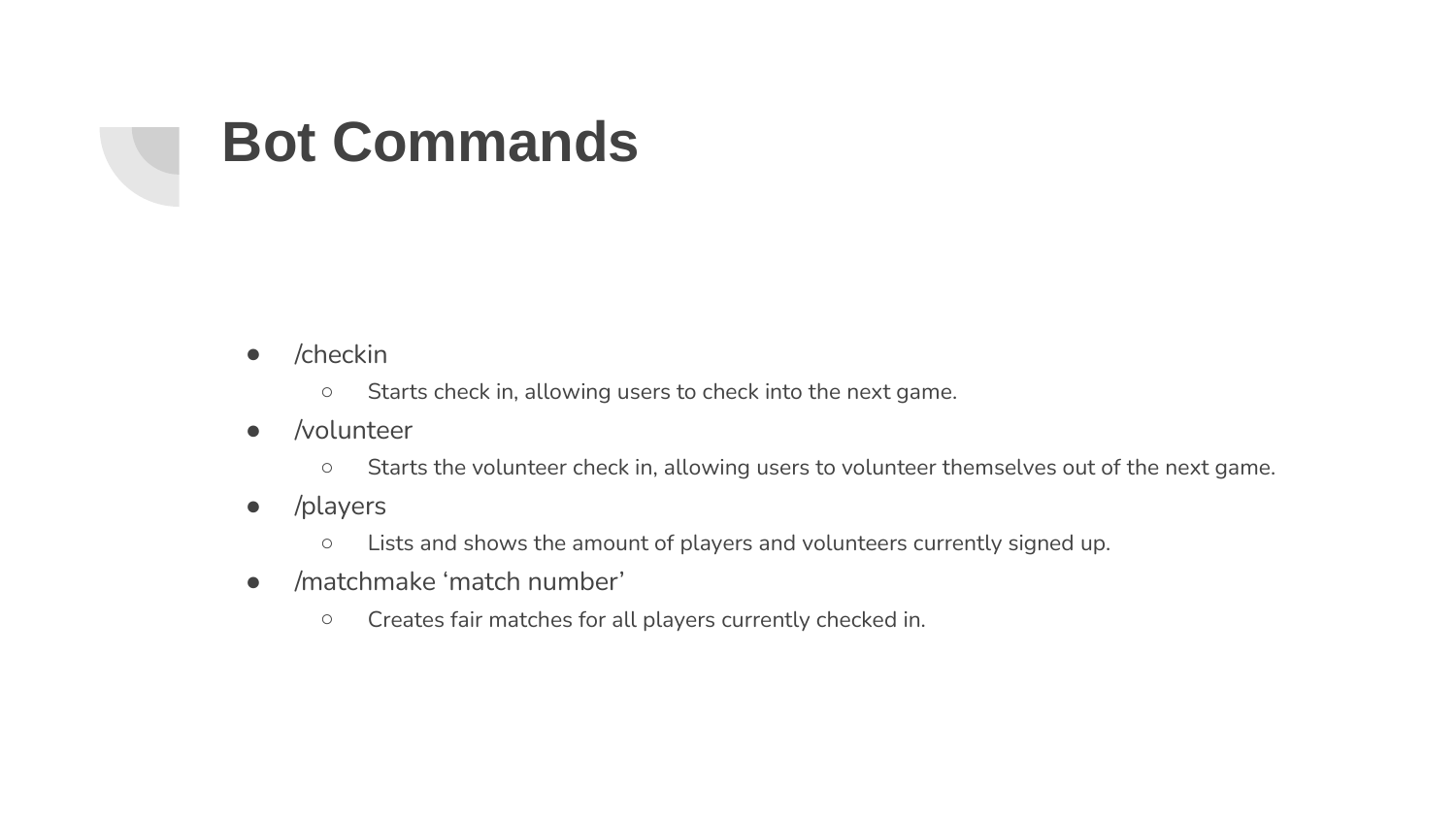

# Bot Commands
/checkin
Starts check in, allowing users to check into the next game.
/volunteer
Starts the volunteer check in, allowing users to volunteer themselves out of the next game.
/players
Lists and shows the amount of players and volunteers currently signed up.
/matchmake ‘match number’
Creates fair matches for all players currently checked in.